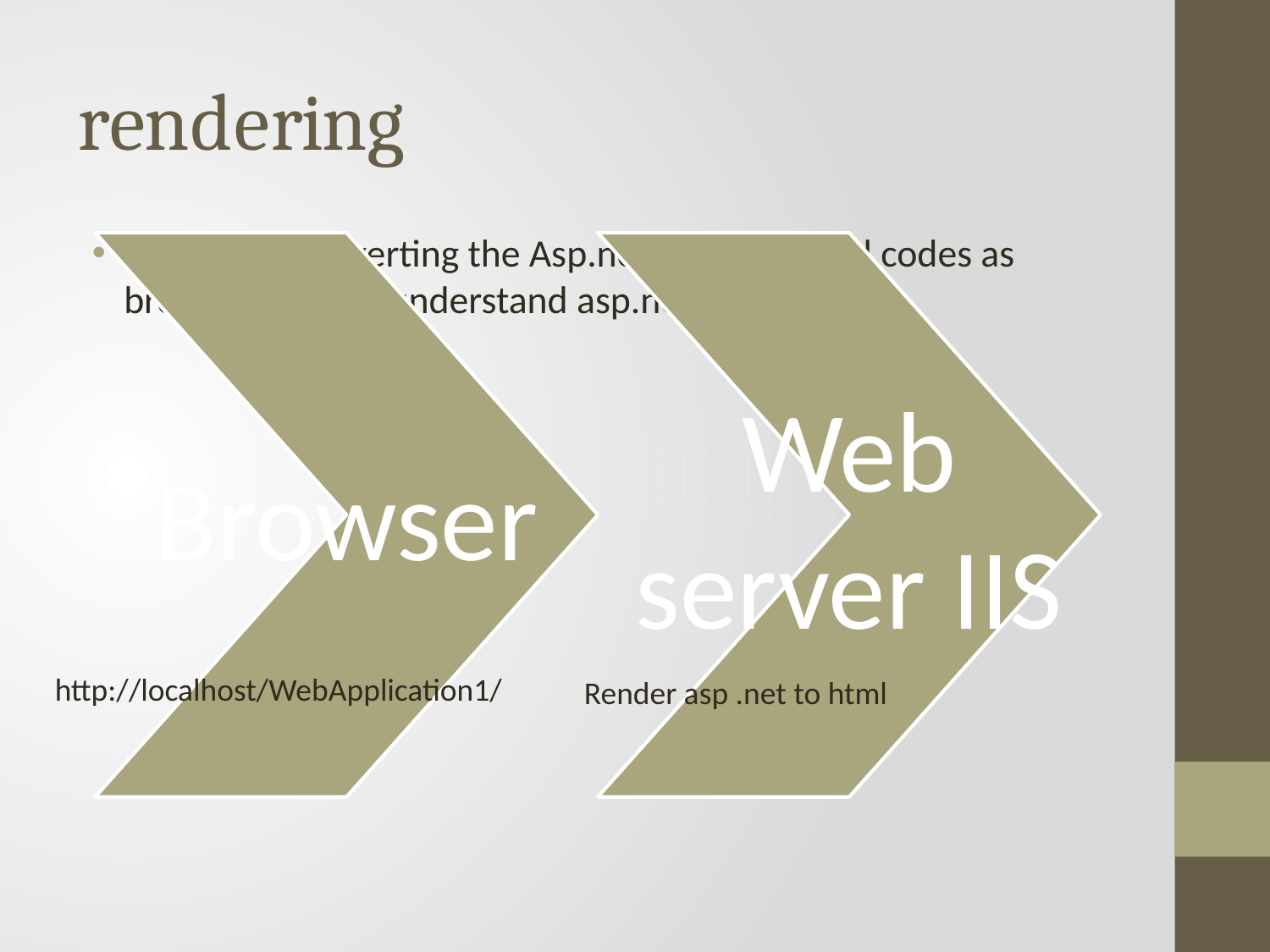

# rendering
Process of converting the Asp.net codes to html codes as browser doesn’t understand asp.net code.
Browser
http://localhost/WebApplication1/
Render asp .net to html